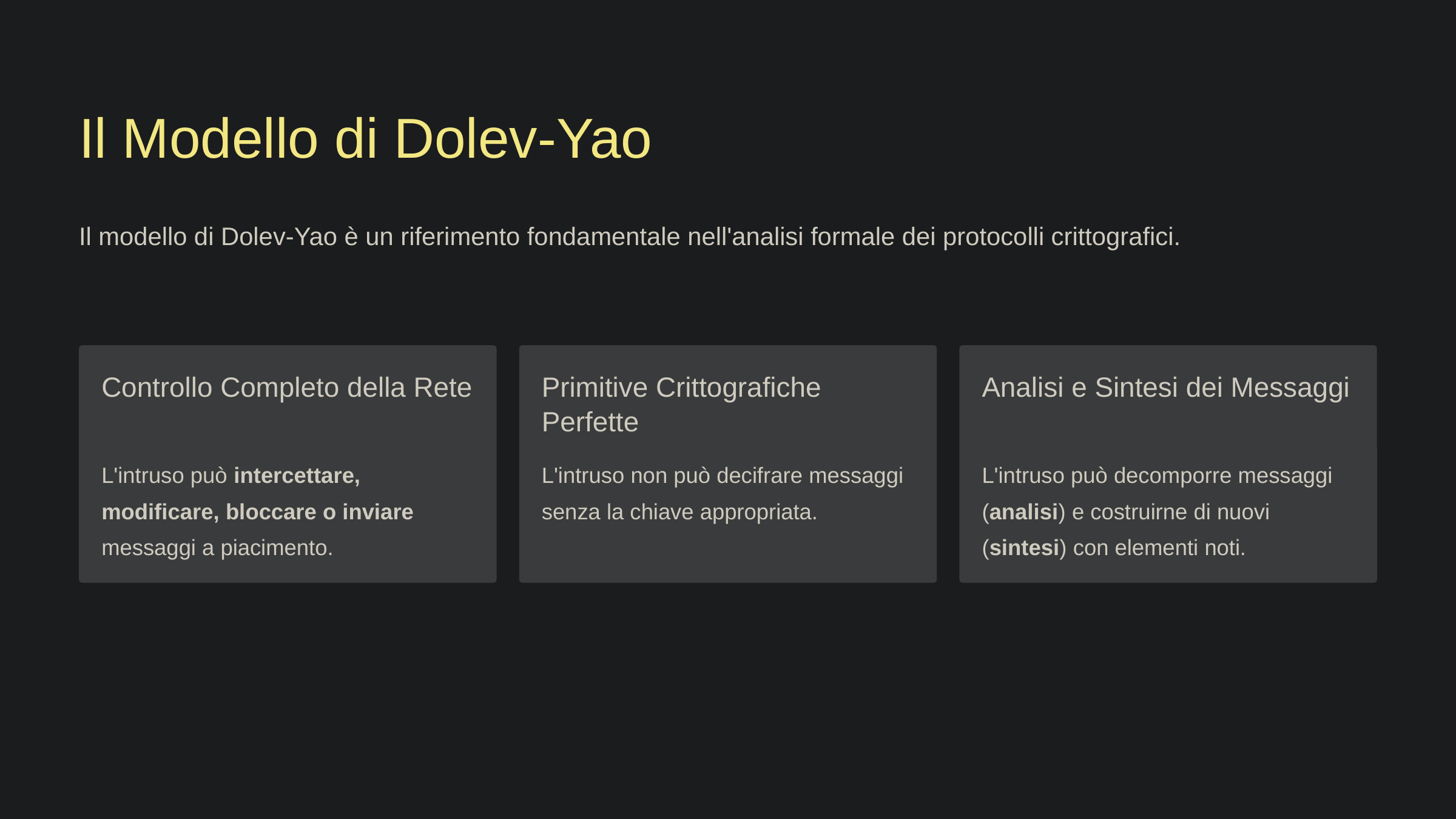

Il Modello di Dolev-Yao
Il modello di Dolev-Yao è un riferimento fondamentale nell'analisi formale dei protocolli crittografici.

Controllo Completo della Rete
Primitive Crittografiche Perfette
Analisi e Sintesi dei Messaggi
L'intruso può intercettare, modificare, bloccare o inviare messaggi a piacimento.
L'intruso non può decifrare messaggi senza la chiave appropriata.
L'intruso può decomporre messaggi (analisi) e costruirne di nuovi (sintesi) con elementi noti.